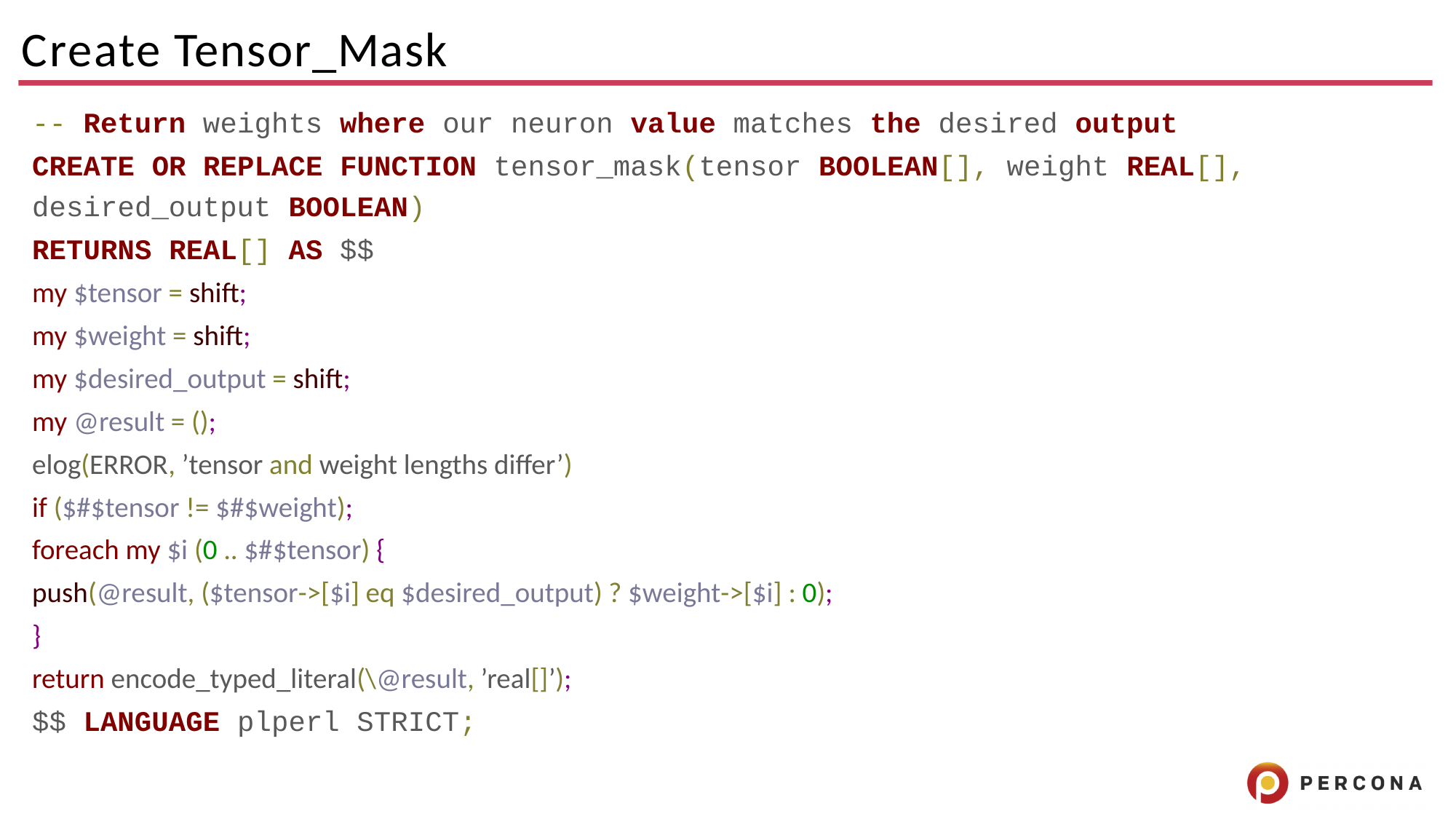

# Create Tensor_Mask
-- Return weights where our neuron value matches the desired output
CREATE OR REPLACE FUNCTION tensor_mask(tensor BOOLEAN[], weight REAL[], desired_output BOOLEAN)
RETURNS REAL[] AS $$
	my $tensor = shift;
	my $weight = shift;
	my $desired_output = shift;
	my @result = ();
	elog(ERROR, ’tensor and weight lengths differ’)
	if ($#$tensor != $#$weight);
	foreach my $i (0 .. $#$tensor) {
		push(@result, ($tensor->[$i] eq $desired_output) ? $weight->[$i] : 0);
	}
	return encode_typed_literal(\@result, ’real[]’);
$$ LANGUAGE plperl STRICT;